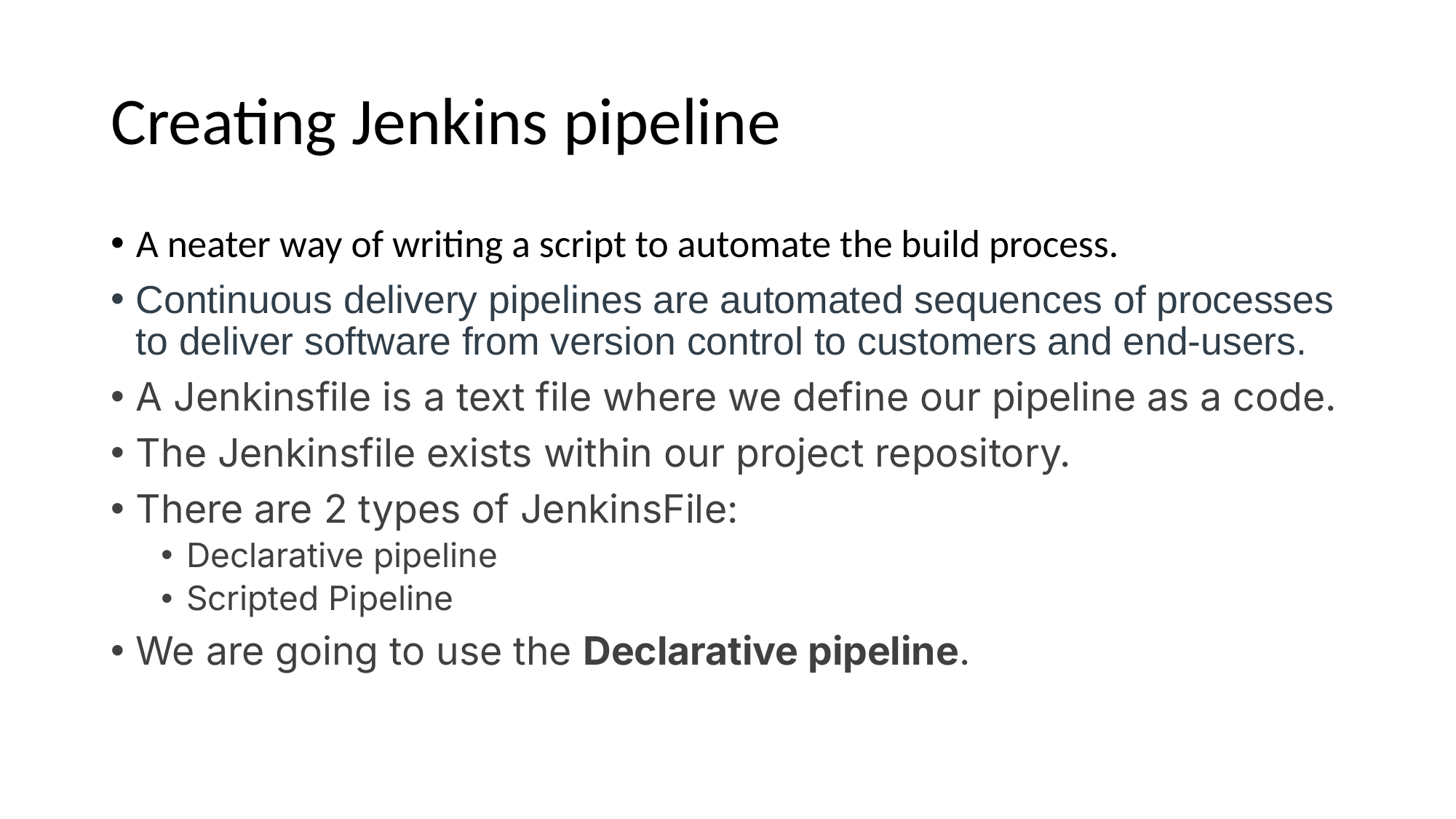

# Creating Jenkins pipeline
A neater way of writing a script to automate the build process.
Continuous delivery pipelines are automated sequences of processes to deliver software from version control to customers and end-users.
A Jenkinsfile is a text file where we define our pipeline as a code.
The Jenkinsfile exists within our project repository.
There are 2 types of JenkinsFile:
Declarative pipeline
Scripted Pipeline
We are going to use the Declarative pipeline.